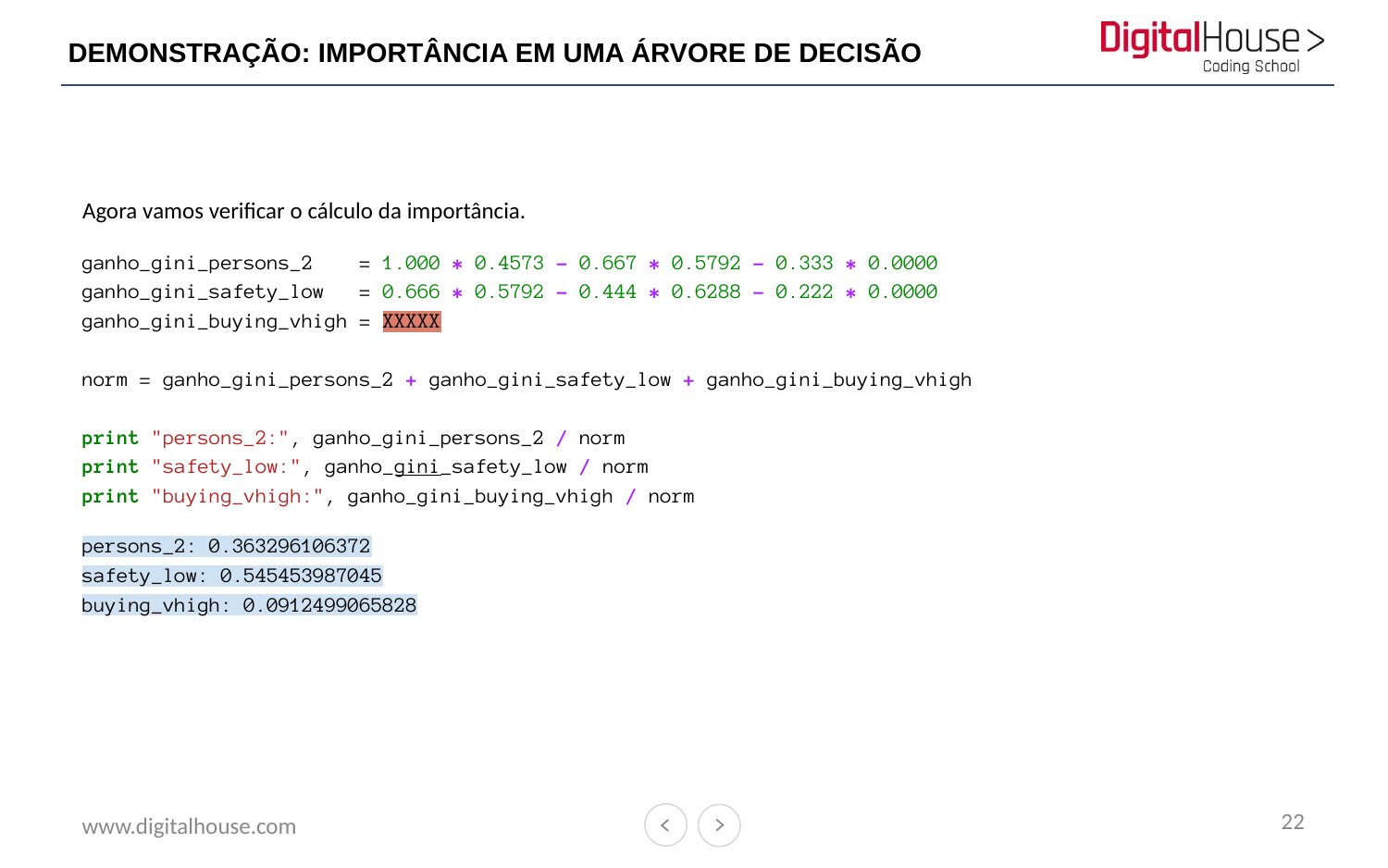

# DEMONSTRAÇÃO: IMPORTÂNCIA EM UMA ÁRVORE DE DECISÃO
Agora vamos verificar o cálculo da importância.
ganho_gini_persons_2    = 1.000 * 0.4573 - 0.667 * 0.5792 - 0.333 * 0.0000
ganho_gini_safety_low   = 0.666 * 0.5792 - 0.444 * 0.6288 - 0.222 * 0.0000
ganho_gini_buying_vhigh = XXXXX
norm = ganho_gini_persons_2 + ganho_gini_safety_low + ganho_gini_buying_vhigh
print "persons_2:", ganho_gini_persons_2 / norm
print "safety_low:", ganho_gini_safety_low / norm
print "buying_vhigh:", ganho_gini_buying_vhigh / norm
persons_2: 0.363296106372
safety_low: 0.545453987045
buying_vhigh: 0.0912499065828

22